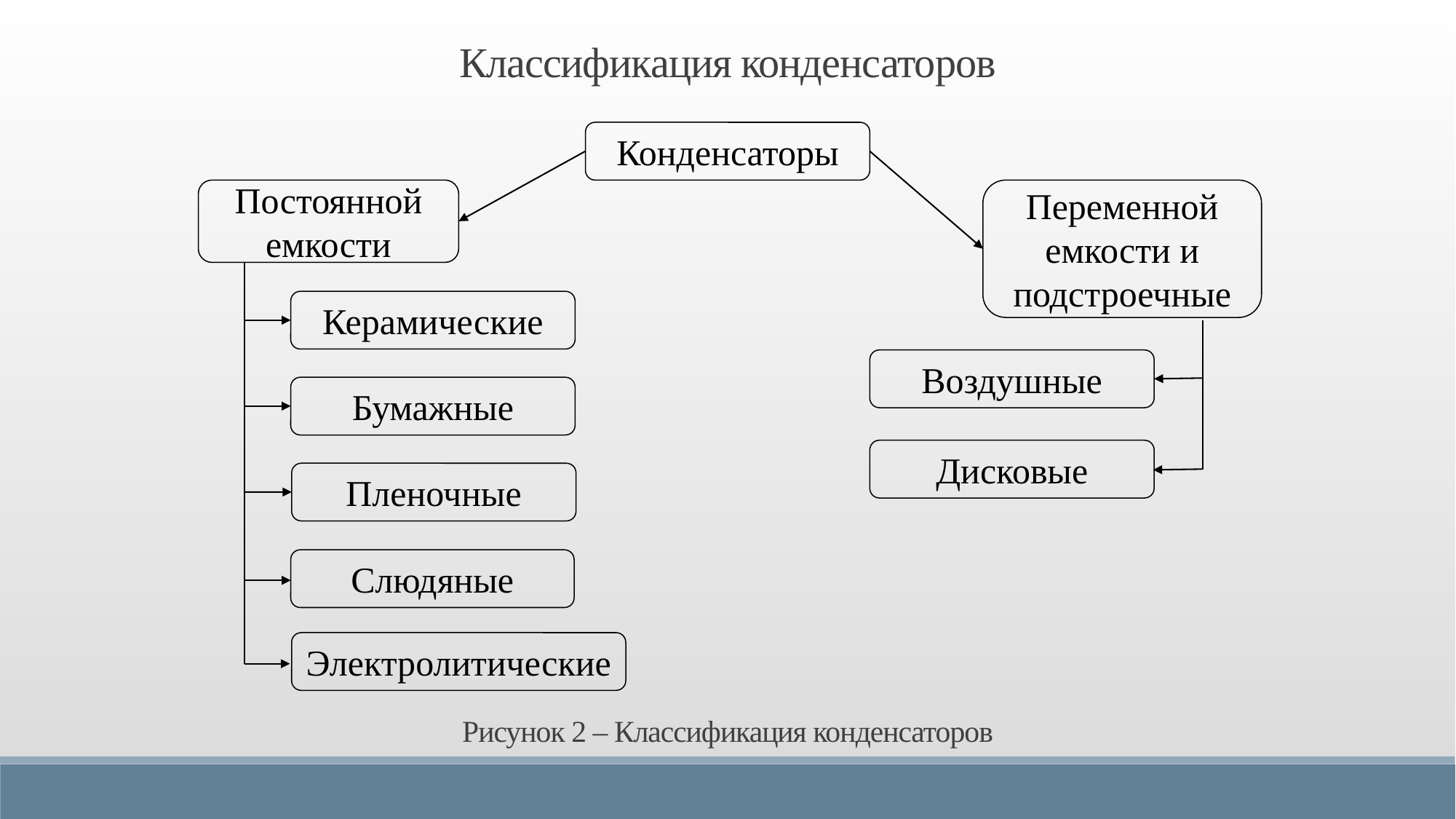

Классификация конденсаторов

Конденсаторы
Постоянной
емкости
Переменной
емкости и подстроечные
Керамические
Воздушные
Бумажные
Дисковые
Пленочные
Слюдяные
Электролитические
Рисунок 2 – Классификация конденсаторов